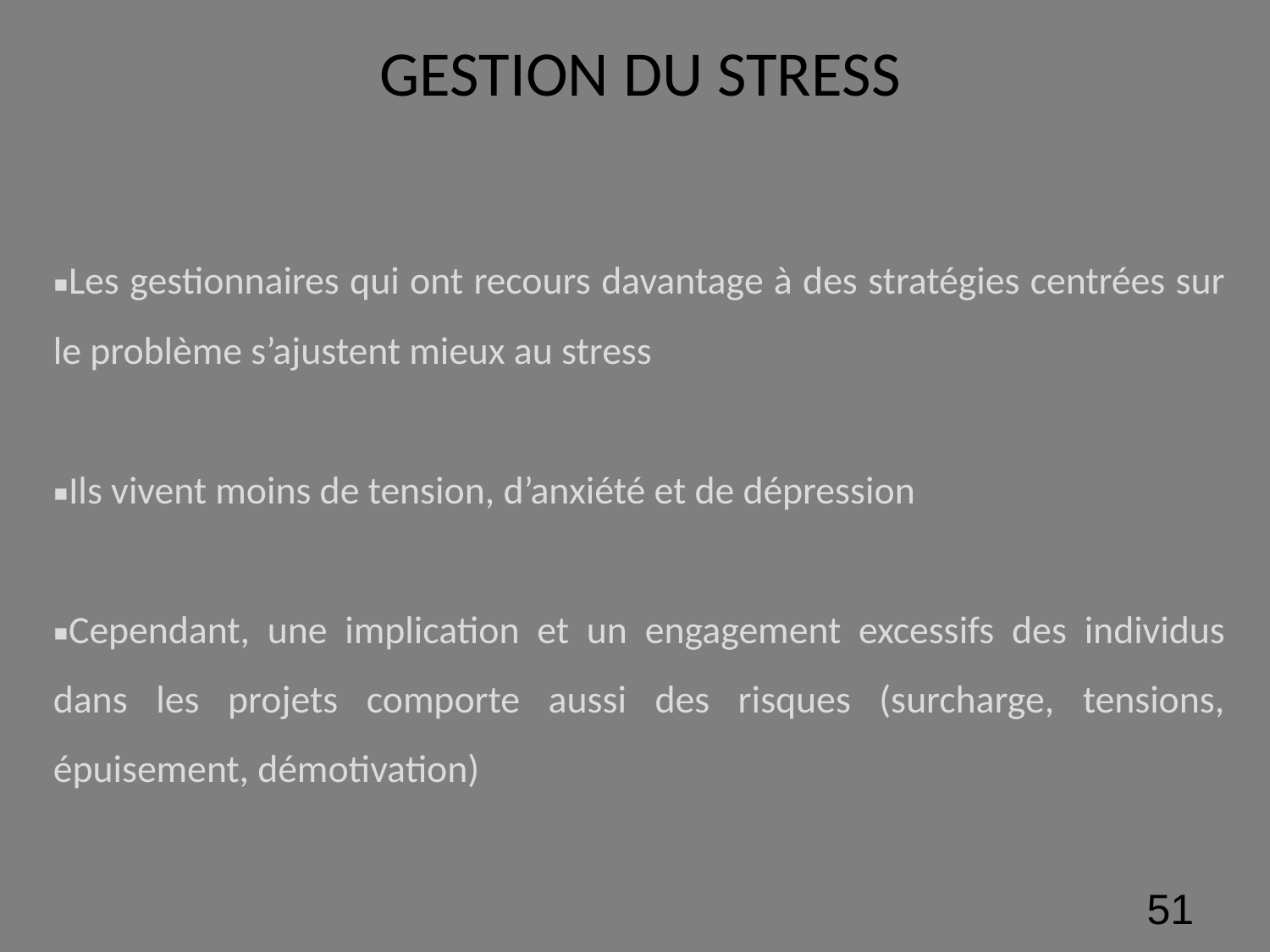

# GESTION DU STRESS
Les gestionnaires qui ont recours davantage à des stratégies centrées sur le problème s’ajustent mieux au stress

Ils vivent moins de tension, d’anxiété et de dépression

Cependant, une implication et un engagement excessifs des individus dans les projets comporte aussi des risques (surcharge, tensions, épuisement, démotivation)

51